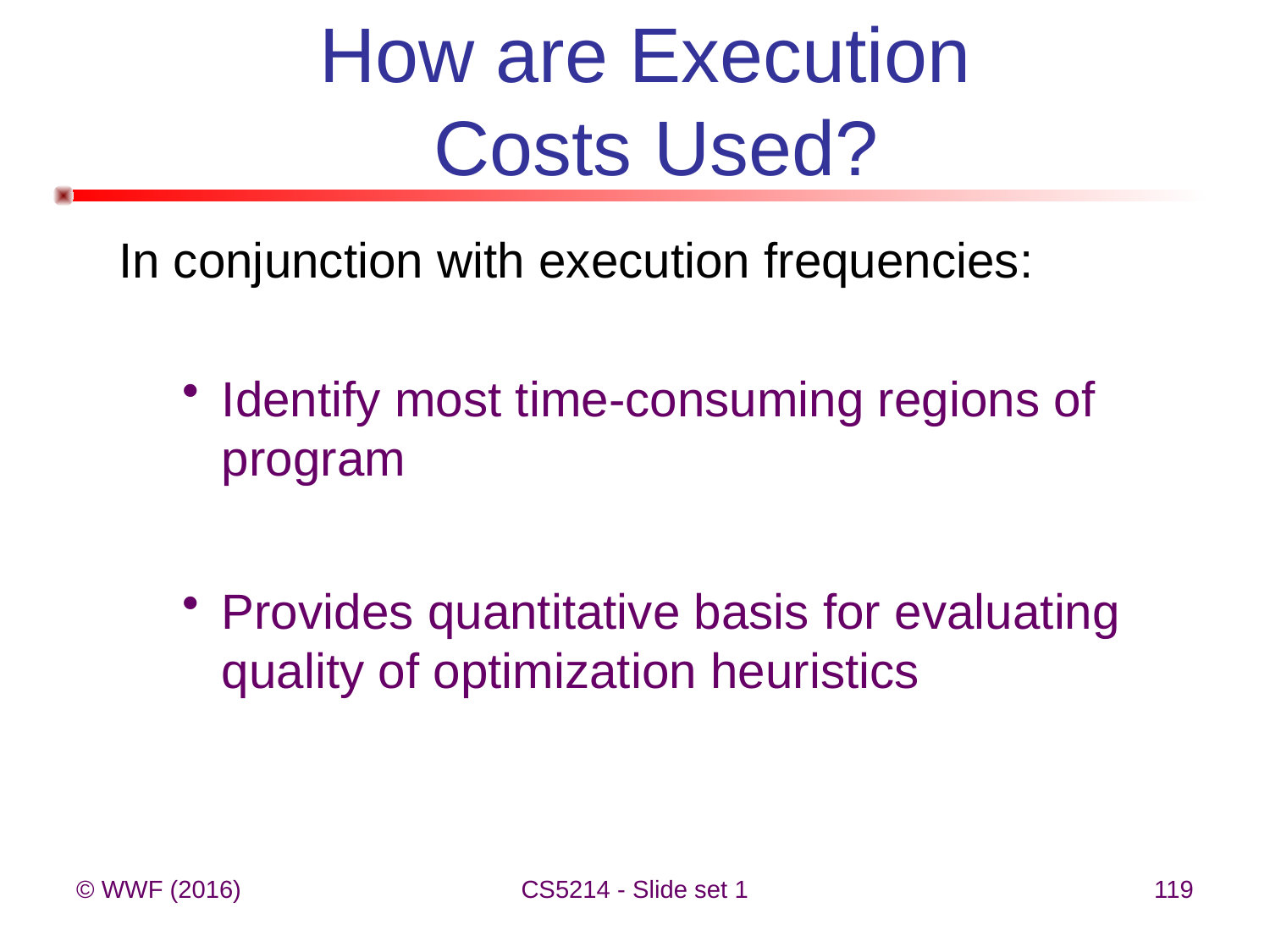

# How are Execution Costs Used?
In conjunction with execution frequencies:

Identify most time-consuming regions of program

Provides quantitative basis for evaluating quality of optimization heuristics
© WWF (2016)
CS5214 - Slide set 1
119